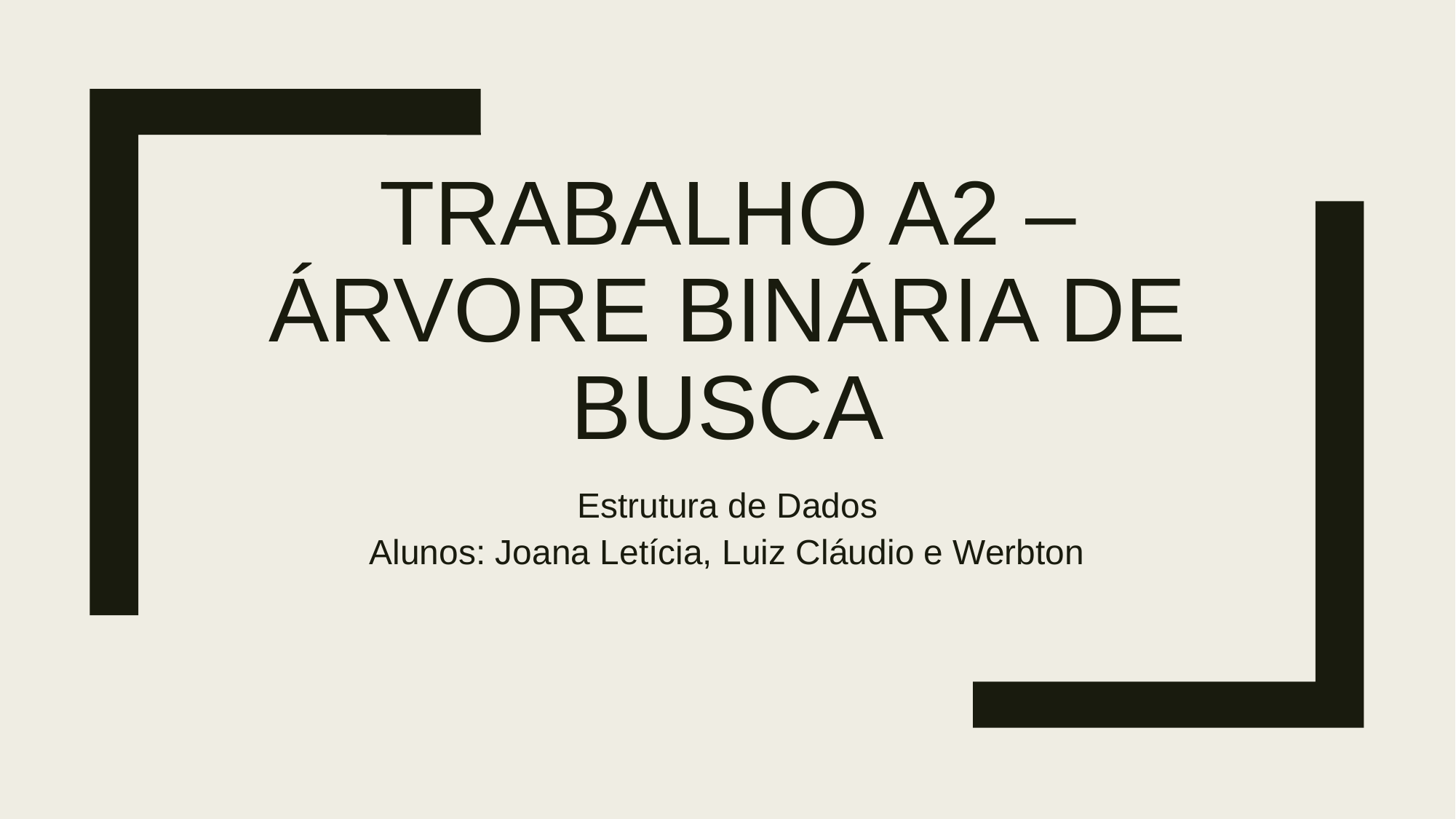

# TRABALHO A2 – Árvore binária de busca
Estrutura de Dados
Alunos: Joana Letícia, Luiz Cláudio e Werbton